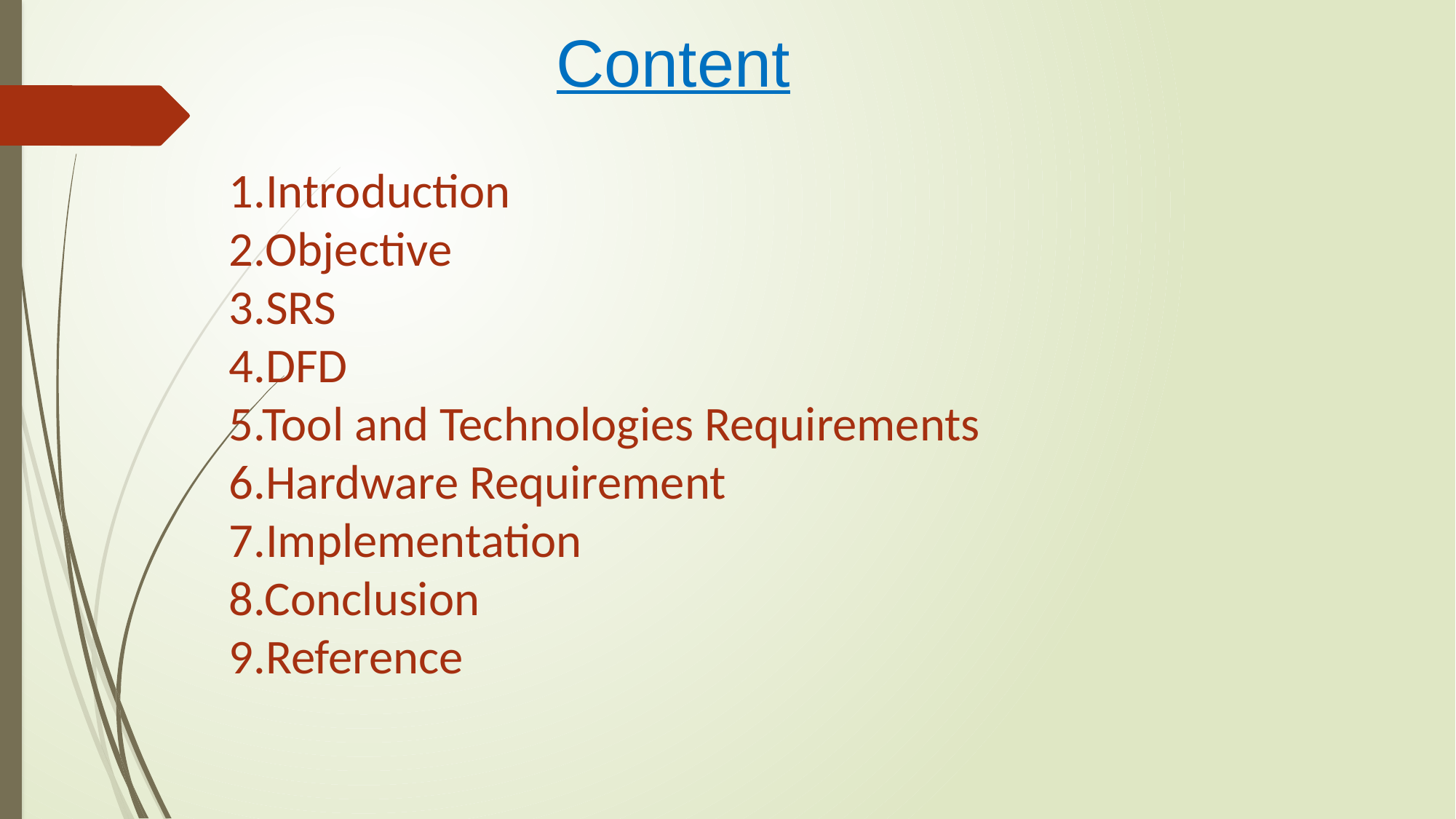

Content
1.Introduction
2.Objective
3.SRS
4.DFD
5.Tool and Technologies Requirements
6.Hardware Requirement
7.Implementation
8.Conclusion
9.Reference